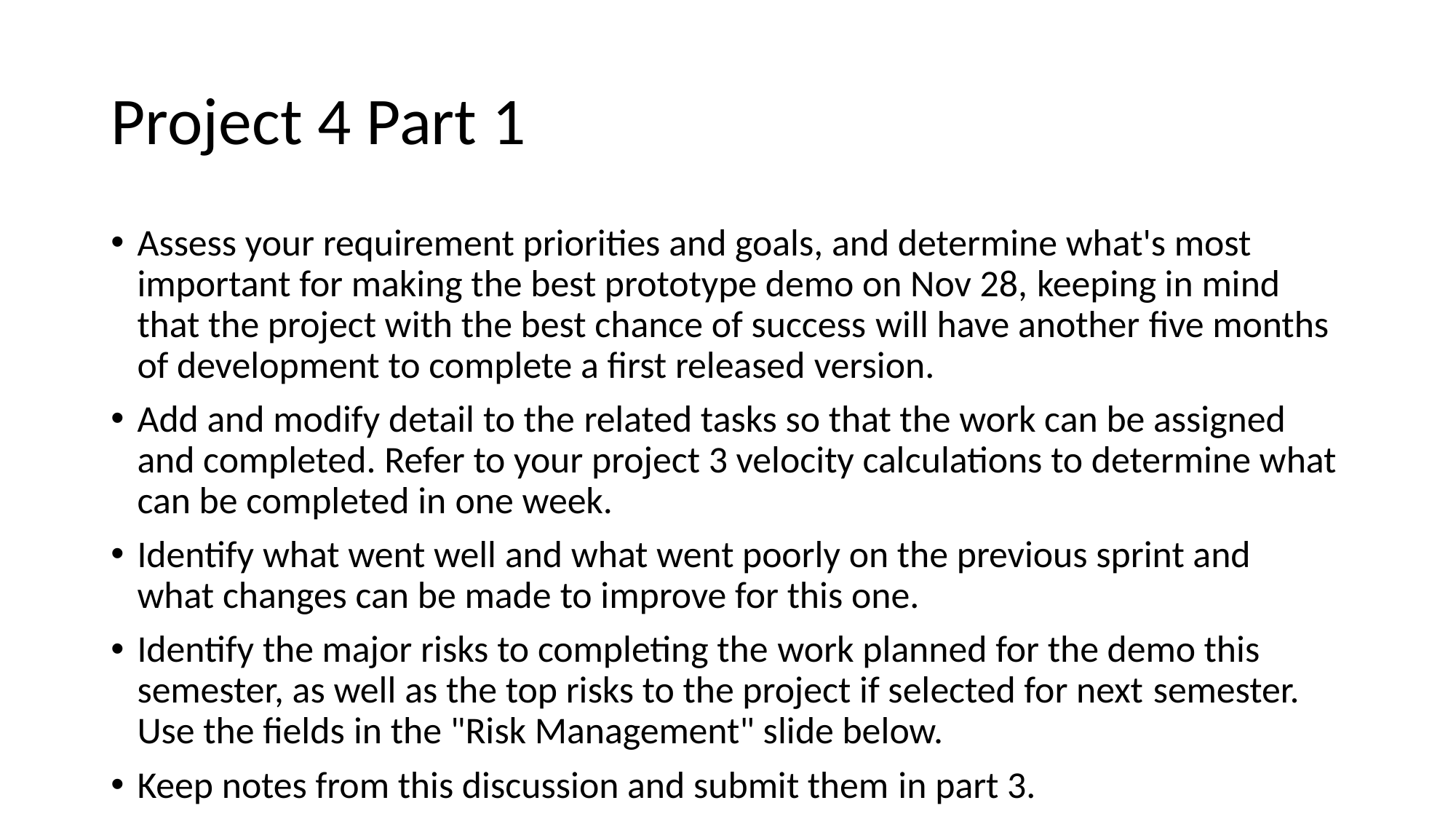

# Project 4 Part 1
Assess your requirement priorities and goals, and determine what's most important for making the best prototype demo on Nov 28, keeping in mind that the project with the best chance of success will have another five months of development to complete a first released version.
Add and modify detail to the related tasks so that the work can be assigned and completed. Refer to your project 3 velocity calculations to determine what can be completed in one week.
Identify what went well and what went poorly on the previous sprint and what changes can be made to improve for this one.
Identify the major risks to completing the work planned for the demo this semester, as well as the top risks to the project if selected for next semester. Use the fields in the "Risk Management" slide below.
Keep notes from this discussion and submit them in part 3.